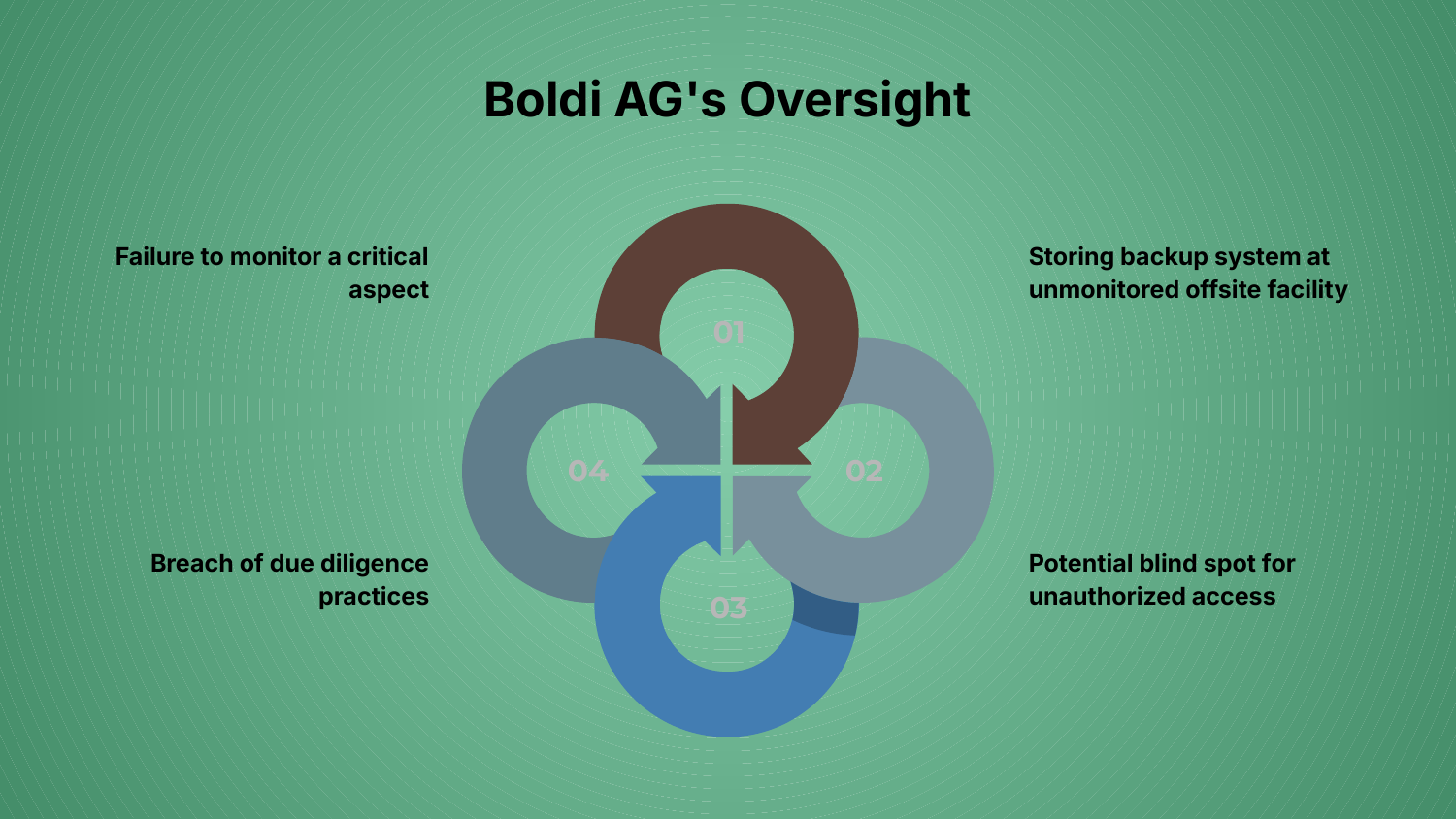

# Boldi AG's Oversight
Failure to monitor a critical aspect
Storing backup system at unmonitored offsite facility
Breach of due diligence practices
Potential blind spot for unauthorized access